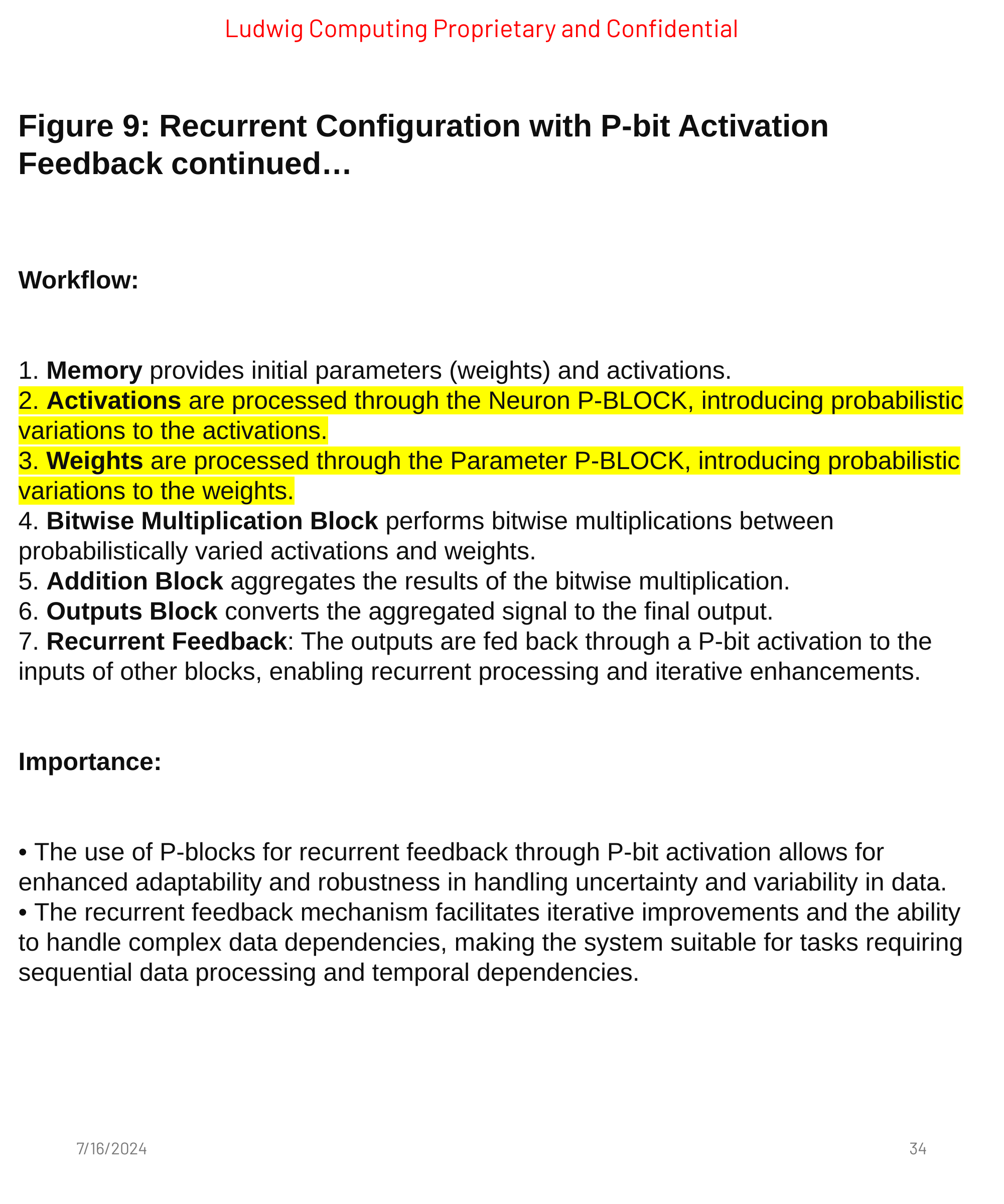

Ludwig Computing Proprietary and Confidential
Figure 9: Recurrent Configuration with P-bit Activation Feedback continued…

Workflow:

1. Memory provides initial parameters (weights) and activations.
2. Activations are processed through the Neuron P-BLOCK, introducing probabilistic variations to the activations.
3. Weights are processed through the Parameter P-BLOCK, introducing probabilistic variations to the weights.
4. Bitwise Multiplication Block performs bitwise multiplications between probabilistically varied activations and weights.
5. Addition Block aggregates the results of the bitwise multiplication.
6. Outputs Block converts the aggregated signal to the final output.
7. Recurrent Feedback: The outputs are fed back through a P-bit activation to the inputs of other blocks, enabling recurrent processing and iterative enhancements.

Importance:

• The use of P-blocks for recurrent feedback through P-bit activation allows for enhanced adaptability and robustness in handling uncertainty and variability in data.
• The recurrent feedback mechanism facilitates iterative improvements and the ability to handle complex data dependencies, making the system suitable for tasks requiring sequential data processing and temporal dependencies.
7/16/2024
34